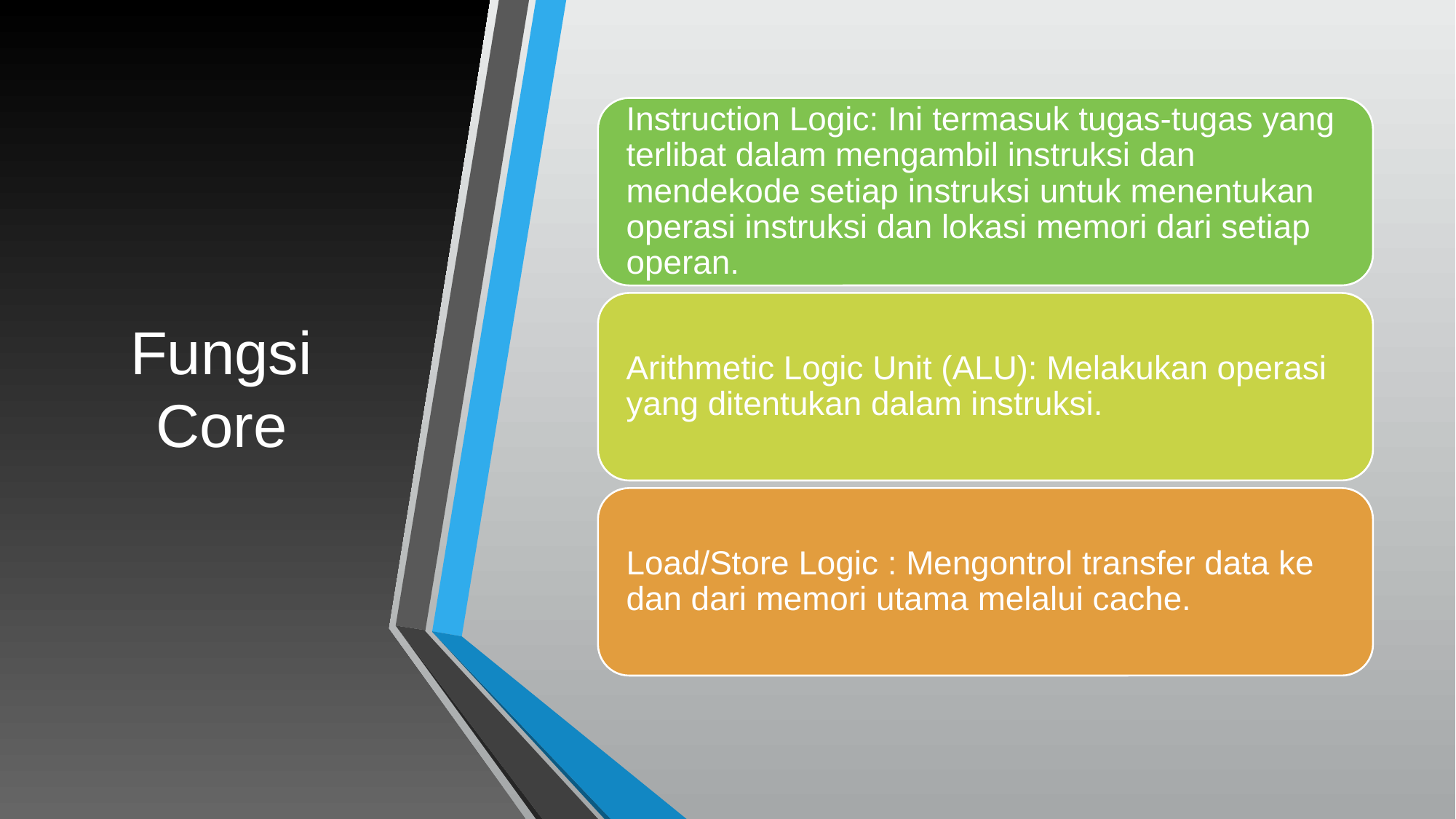

# Fungsi Core
Instruction Logic: Ini termasuk tugas-tugas yang terlibat dalam mengambil instruksi dan mendekode setiap instruksi untuk menentukan operasi instruksi dan lokasi memori dari setiap operan.
Arithmetic Logic Unit (ALU): Melakukan operasi yang ditentukan dalam instruksi.
Load/Store Logic : Mengontrol transfer data ke dan dari memori utama melalui cache.
15
Program Studi Teknologi Rekayasa Internet Teknik Elektro PENS